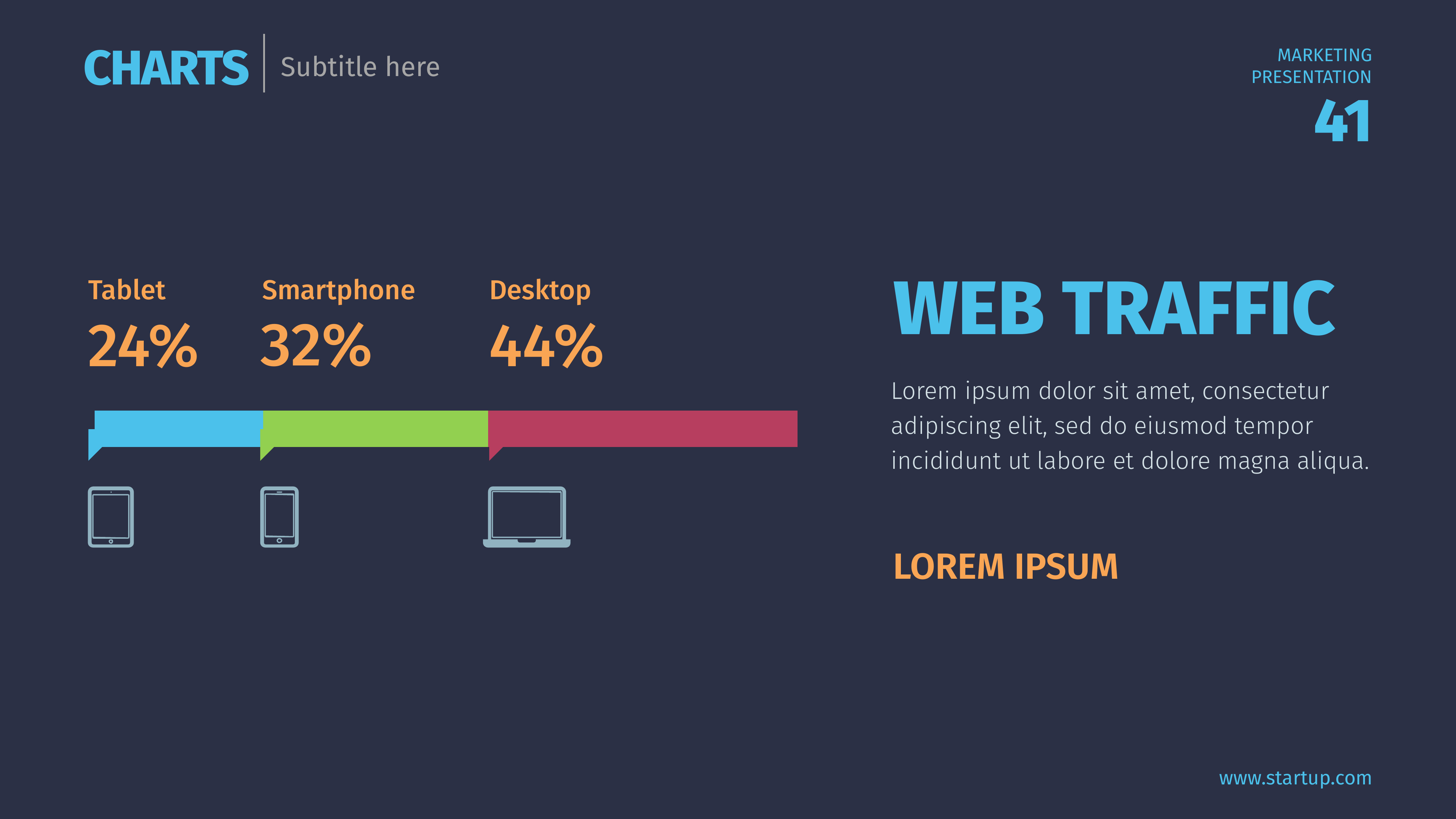

CHARTS
Subtitle here
WEB TRAFFIC
Tablet
Smartphone
Desktop
32%
24%
44%

### Chart

| Category | Ряд 1 | Ряд 2 | Ряд 3 |
|---|---|---|---|
| Категория 1 | 0.24 | 0.32 | 0.44 |
Lorem ipsum dolor sit amet, consectetur adipiscing elit, sed do eiusmod tempor incididunt ut labore et dolore magna aliqua.

LOREM IPSUM